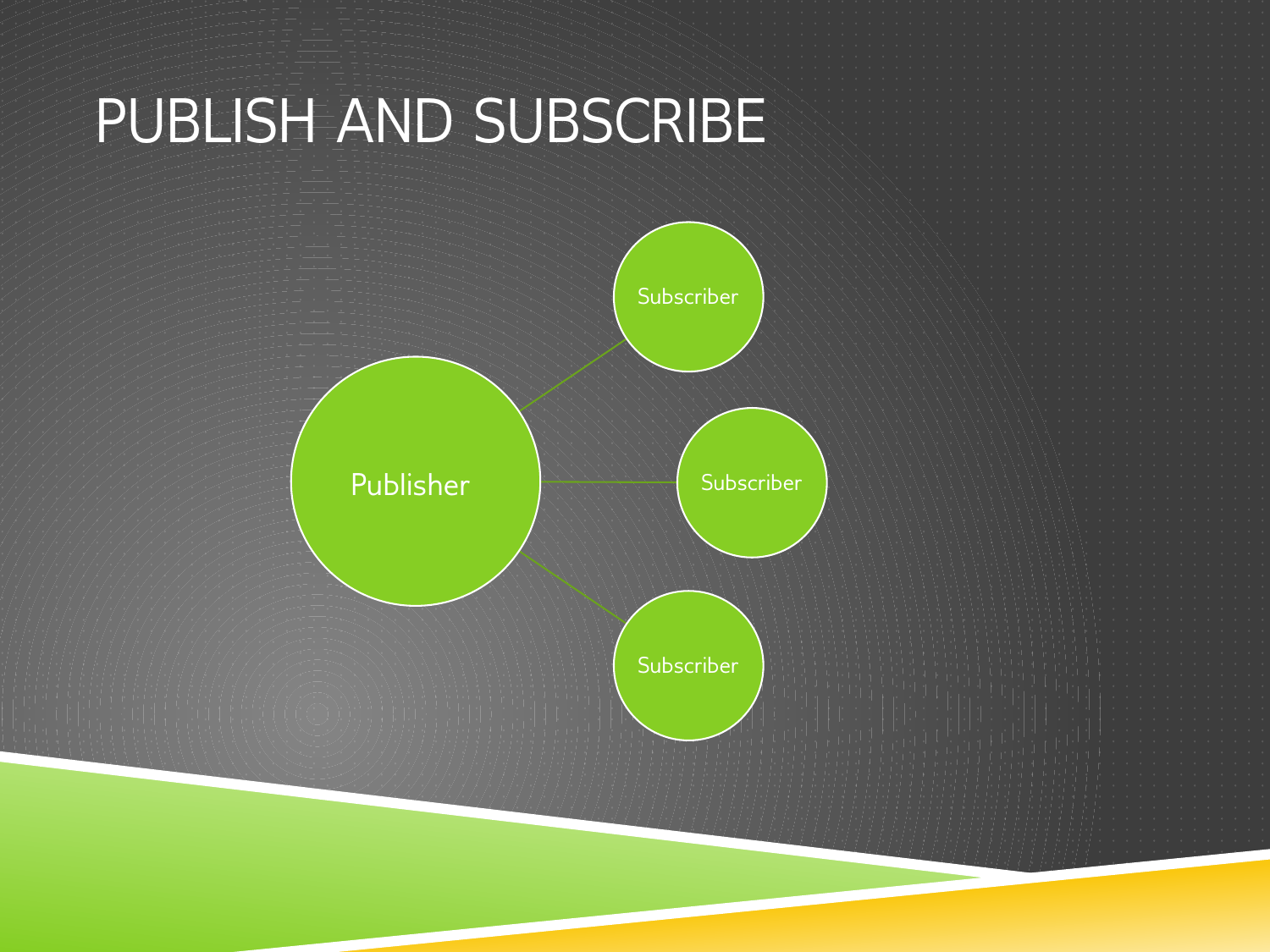

# Publish and subscribe
Subscriber
Subscriber
Subscriber
Publisher